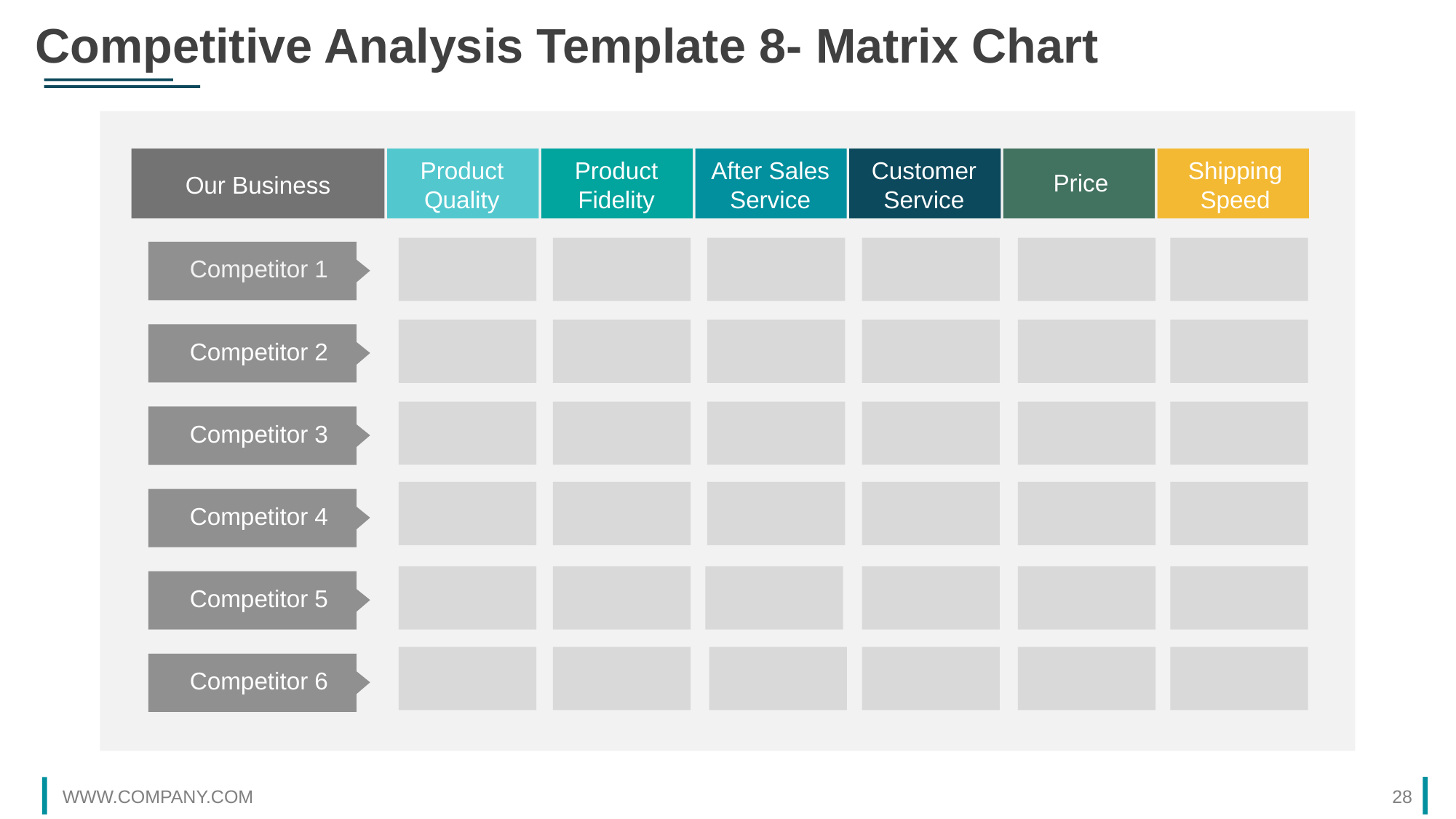

Competitive Analysis Template 8- Matrix Chart

Our Business

Product Quality

Product Fidelity

After Sales Service

Customer Service

Price

Shipping Speed

Competitor 1

Competitor 2

Competitor 3

Competitor 4

Competitor 5

Competitor 6
WWW.COMPANY.COM
28